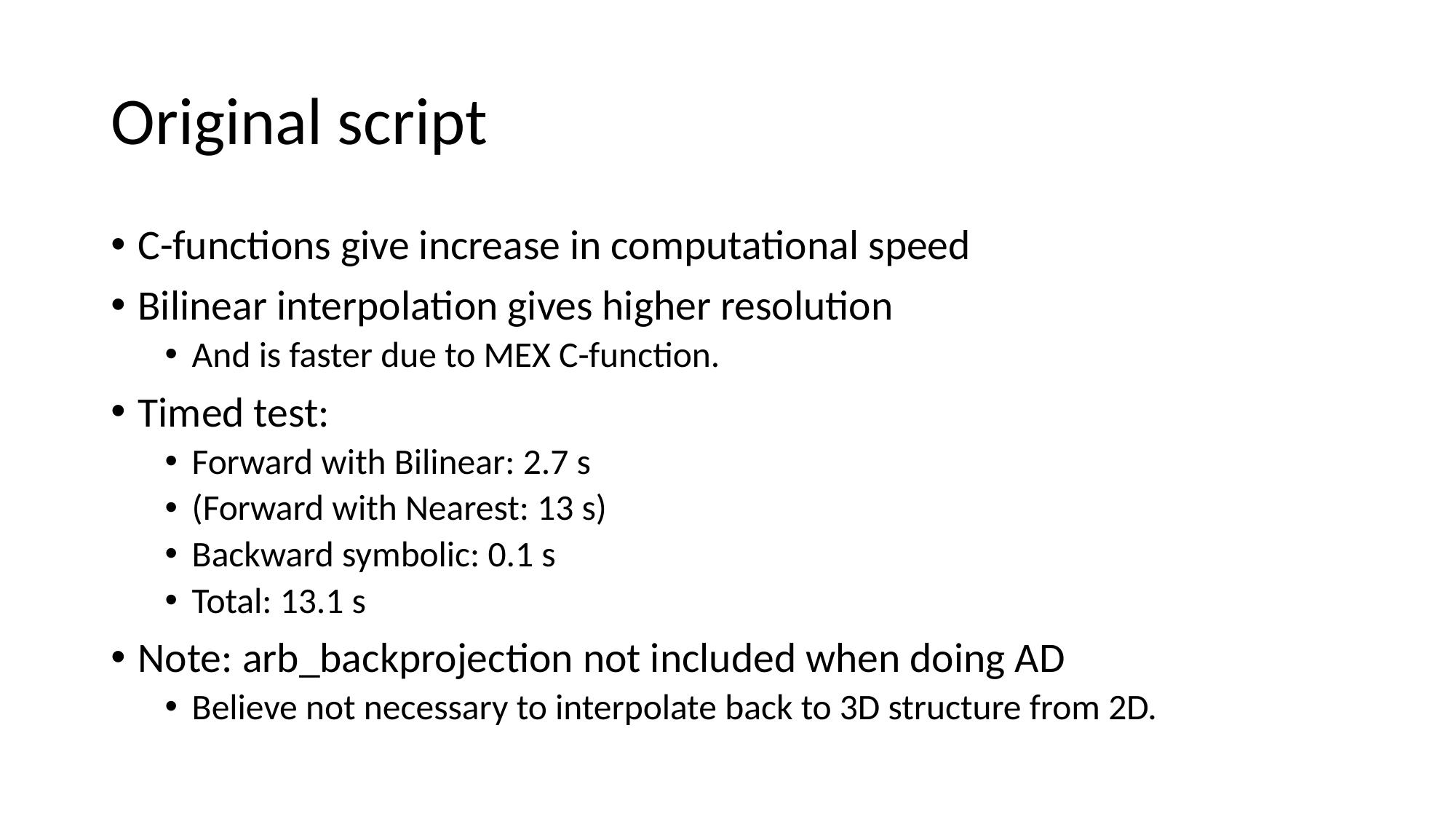

# Original script
C-functions give increase in computational speed
Bilinear interpolation gives higher resolution
And is faster due to MEX C-function.
Timed test:
Forward with Bilinear: 2.7 s
(Forward with Nearest: 13 s)
Backward symbolic: 0.1 s
Total: 13.1 s
Note: arb_backprojection not included when doing AD
Believe not necessary to interpolate back to 3D structure from 2D.